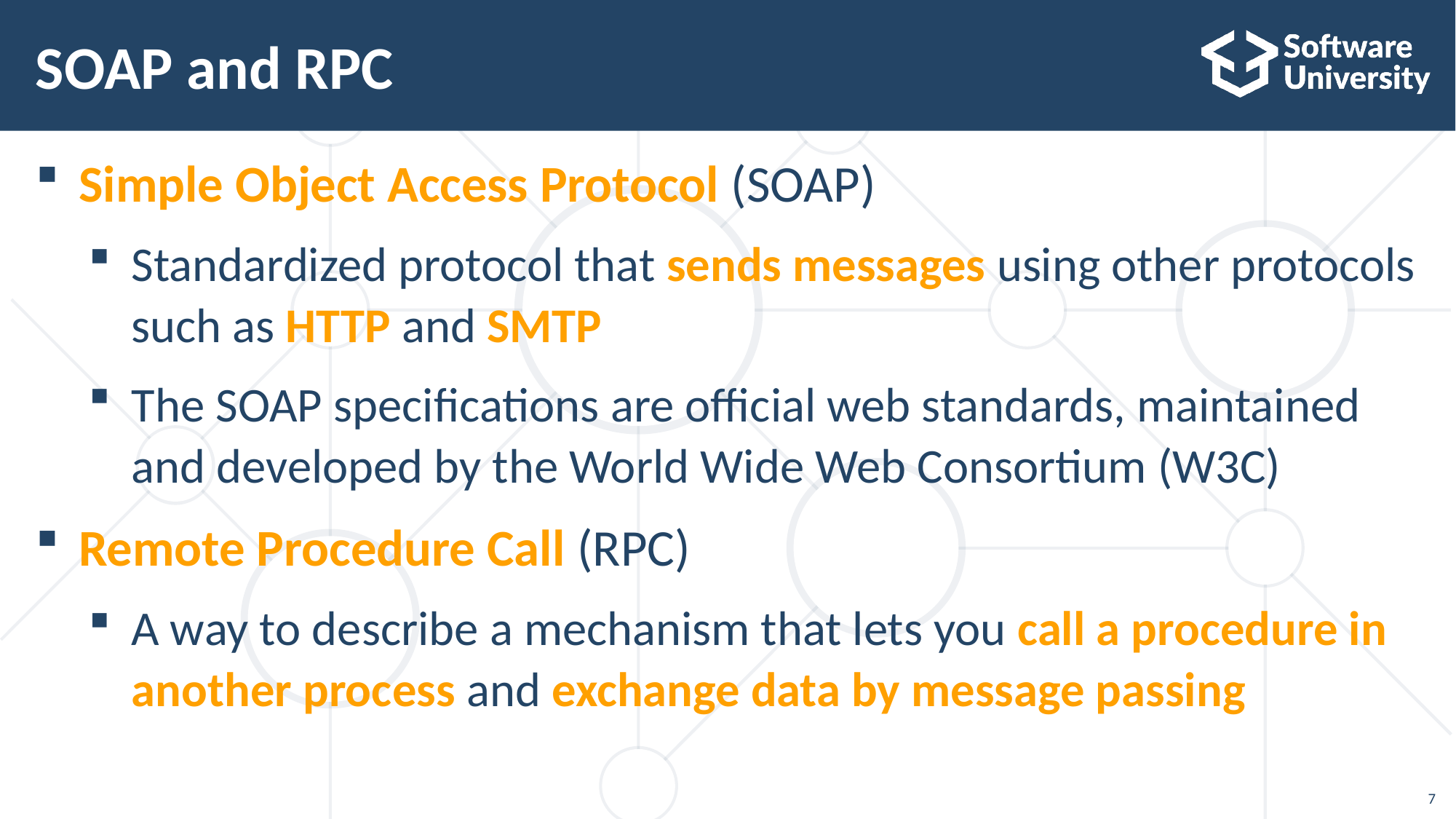

# SOAP and RPC
Simple Object Access Protocol (SOAP)
Standardized protocol that sends messages using other protocols such as HTTP and SMTP
The SOAP specifications are official web standards, maintained and developed by the World Wide Web Consortium (W3C)
Remote Procedure Call (RPC)
A way to describe a mechanism that lets you call a procedure in another process and exchange data by message passing
7